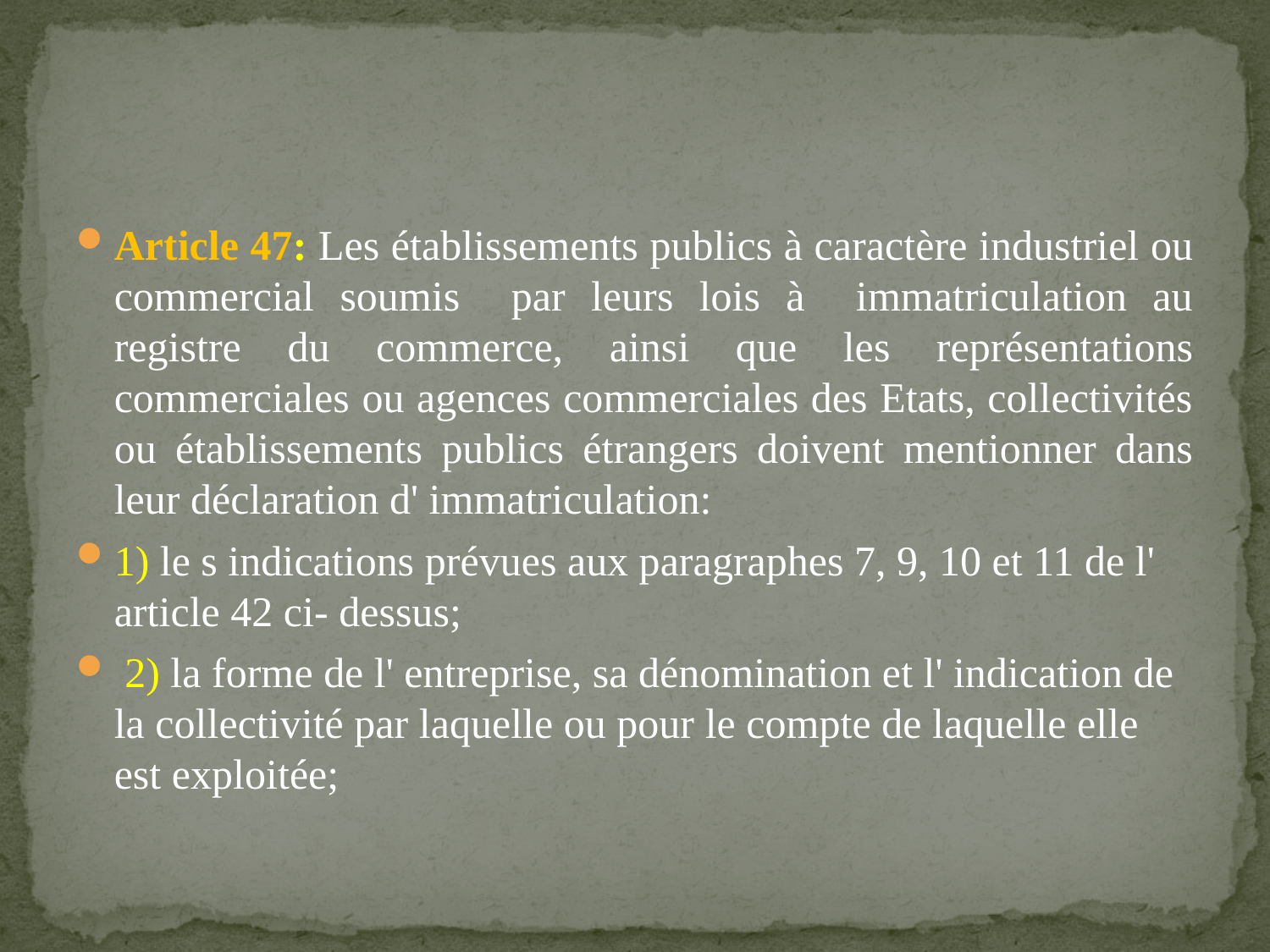

#
Article 47: Les établissements publics à caractère industriel ou commercial soumis  par leurs lois à  immatriculation au registre du commerce, ainsi que les représentations commerciales ou agences commerciales des Etats, collectivités ou établissements publics étrangers doivent mentionner dans leur déclaration d' immatriculation:
1) le s indications prévues aux paragraphes 7, 9, 10 et 11 de l' article 42 ci- dessus;
 2) la forme de l' entreprise, sa dénomination et l' indication de la collectivité par laquelle ou pour le compte de laquelle elle est exploitée;